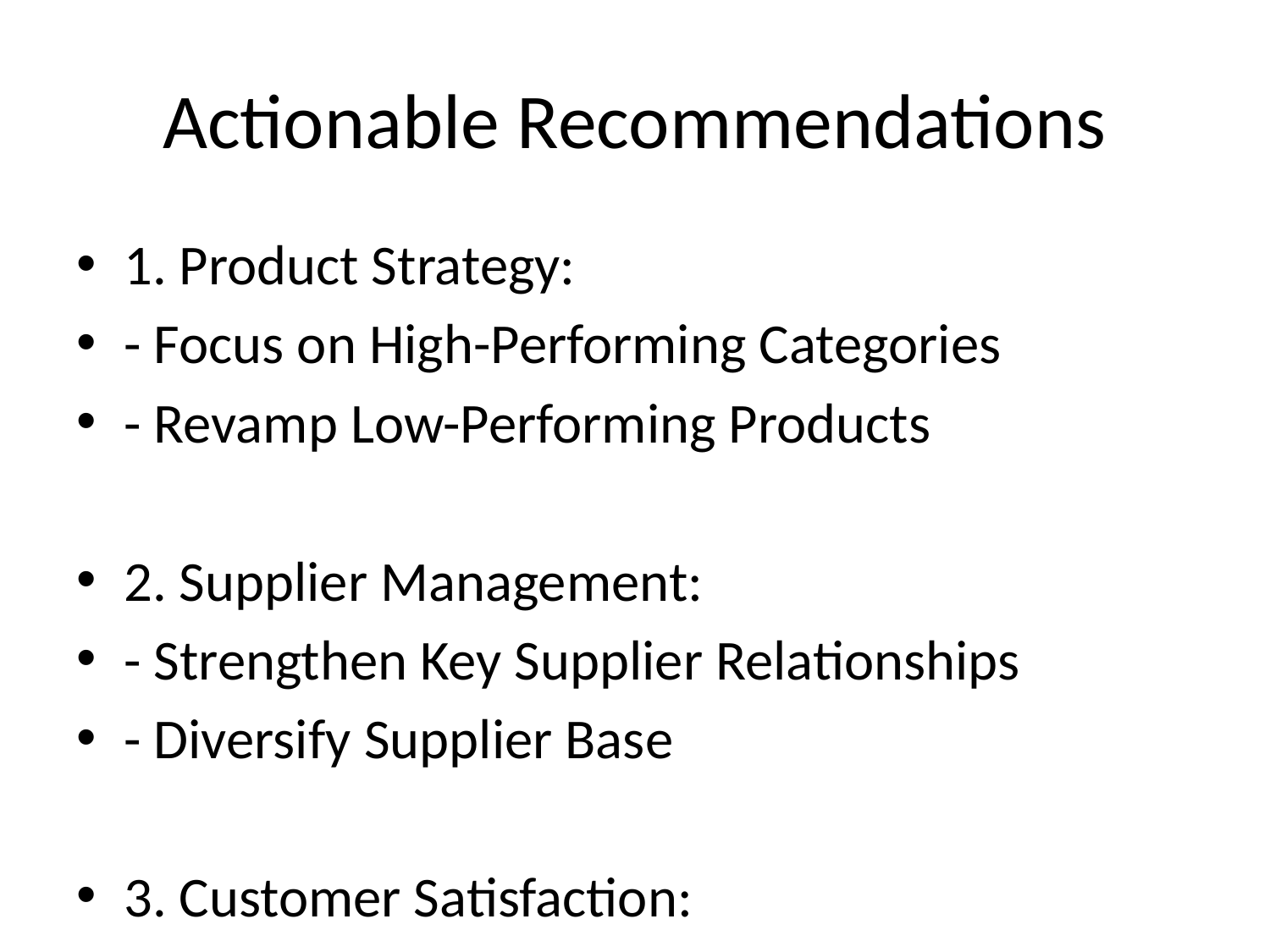

# Actionable Recommendations
1. Product Strategy:
- Focus on High-Performing Categories
- Revamp Low-Performing Products

2. Supplier Management:
- Strengthen Key Supplier Relationships
- Diversify Supplier Base

3. Customer Satisfaction:
- Immediate Product Quality Improvements
- Implement Customer Feedback Loop

4. Marketing and Customer Engagement:
- Targeted Marketing Campaigns
- Improve Customer Communication